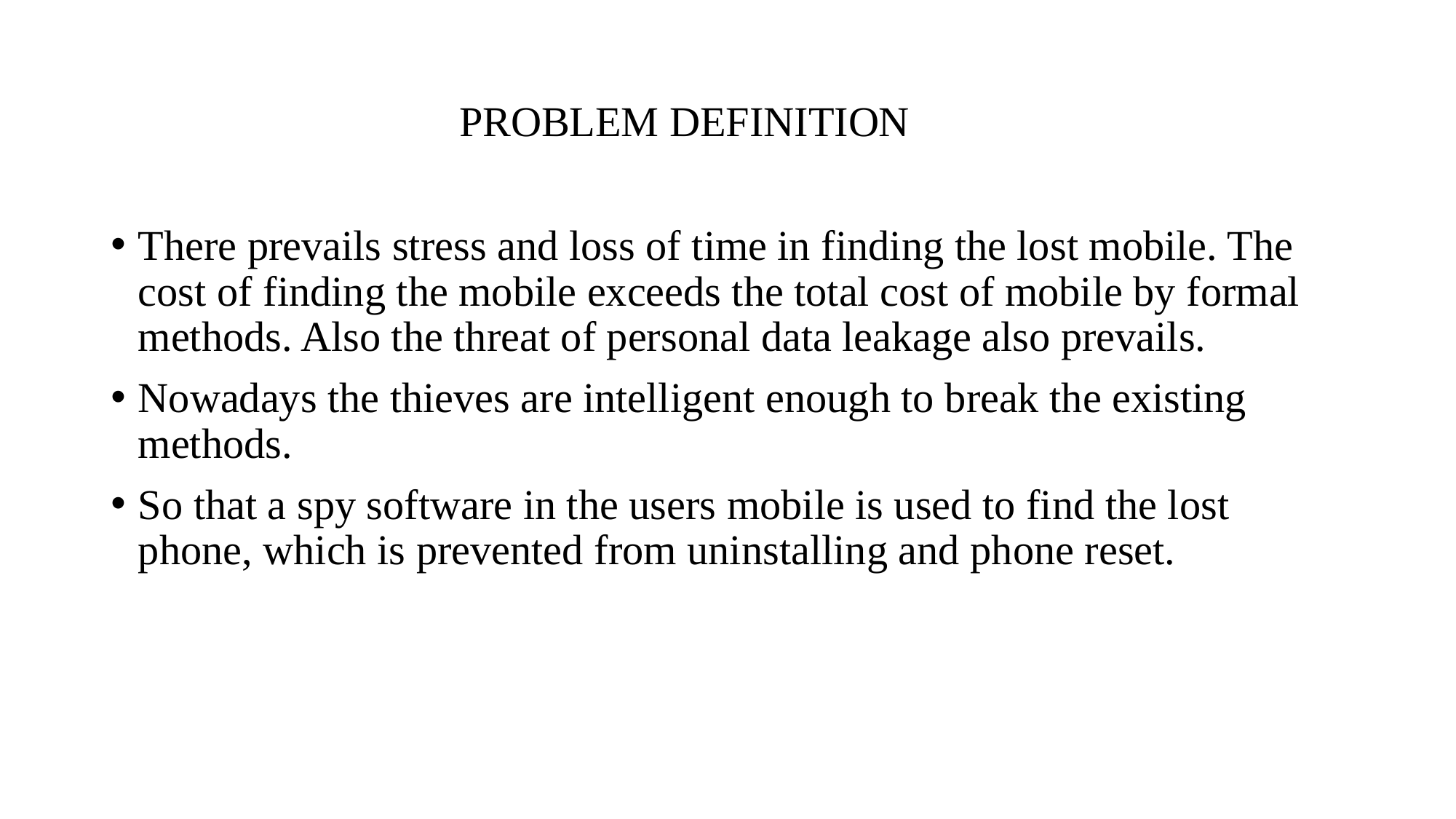

# PROBLEM DEFINITION
There prevails stress and loss of time in finding the lost mobile. The cost of finding the mobile exceeds the total cost of mobile by formal methods. Also the threat of personal data leakage also prevails.
Nowadays the thieves are intelligent enough to break the existing methods.
So that a spy software in the users mobile is used to find the lost phone, which is prevented from uninstalling and phone reset.